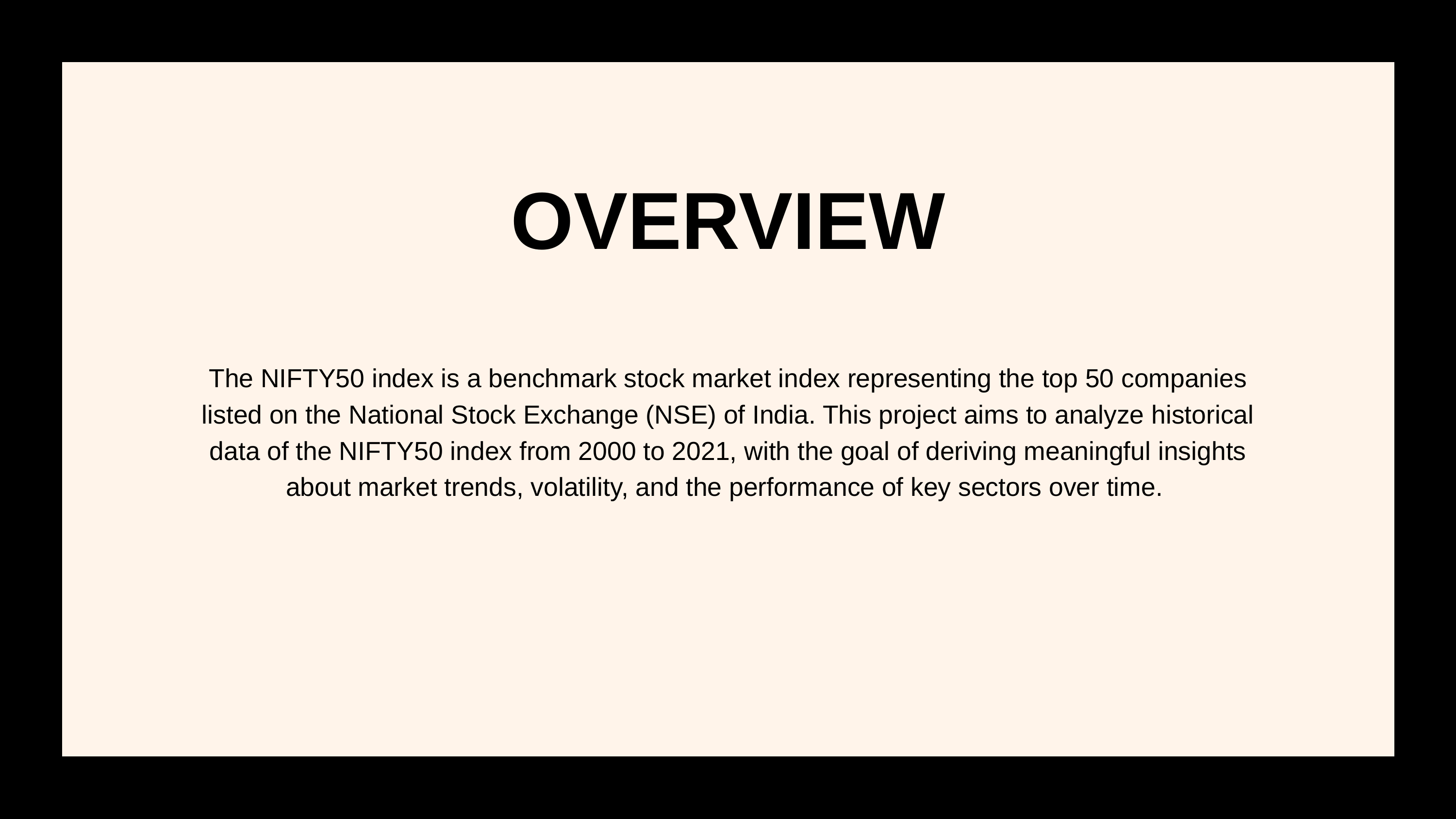

OVERVIEW
The NIFTY50 index is a benchmark stock market index representing the top 50 companies listed on the National Stock Exchange (NSE) of India. This project aims to analyze historical data of the NIFTY50 index from 2000 to 2021, with the goal of deriving meaningful insights about market trends, volatility, and the performance of key sectors over time.